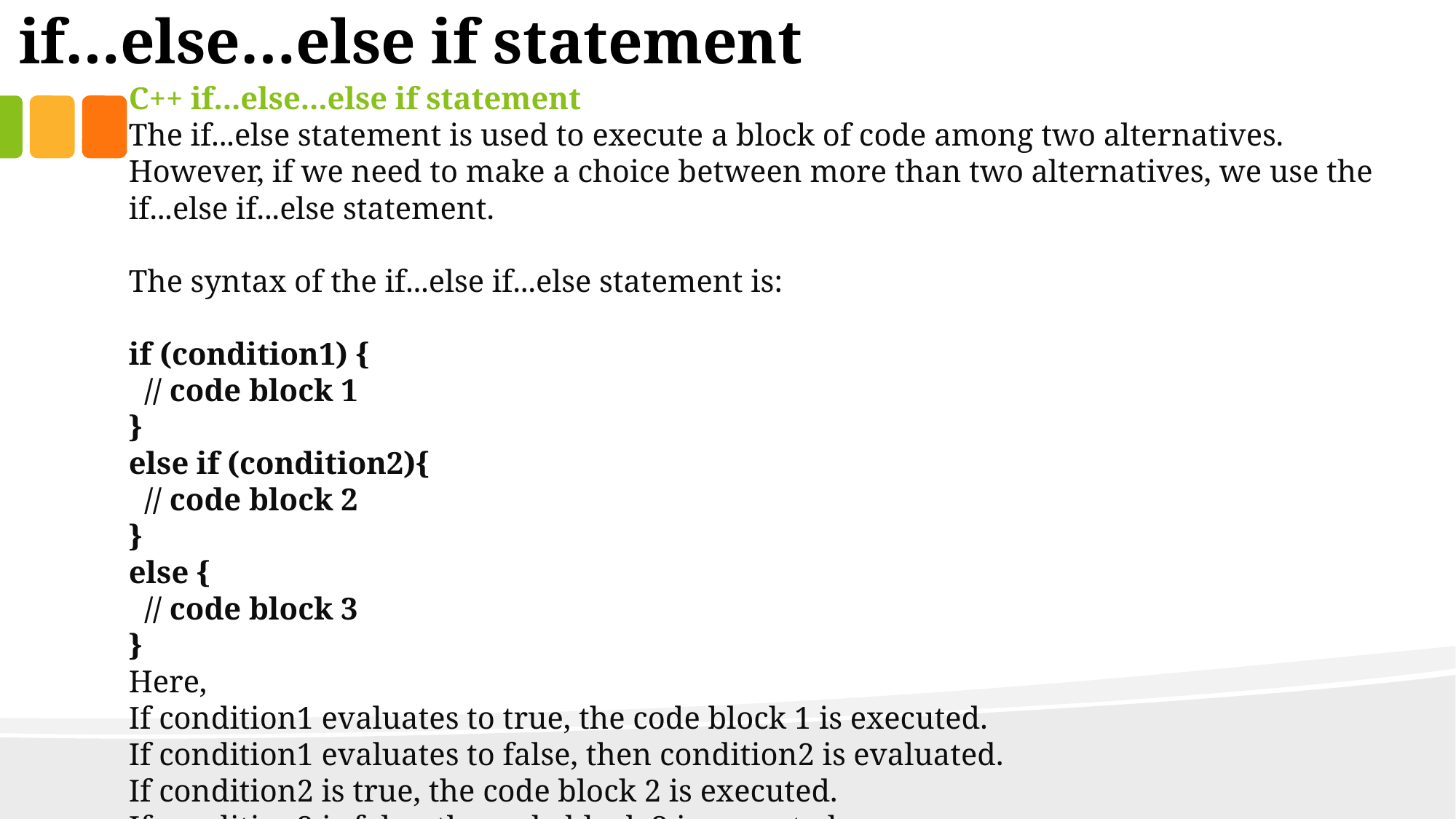

if…else…else if statement
C++ if...else...else if statement
The if...else statement is used to execute a block of code among two alternatives. However, if we need to make a choice between more than two alternatives, we use the if...else if...else statement.

The syntax of the if...else if...else statement is:

if (condition1) {
  // code block 1
}
else if (condition2){
  // code block 2
}
else {
  // code block 3
}
Here,
If condition1 evaluates to true, the code block 1 is executed.
If condition1 evaluates to false, then condition2 is evaluated.
If condition2 is true, the code block 2 is executed.
If condition2 is false, the code block 3 is executed.